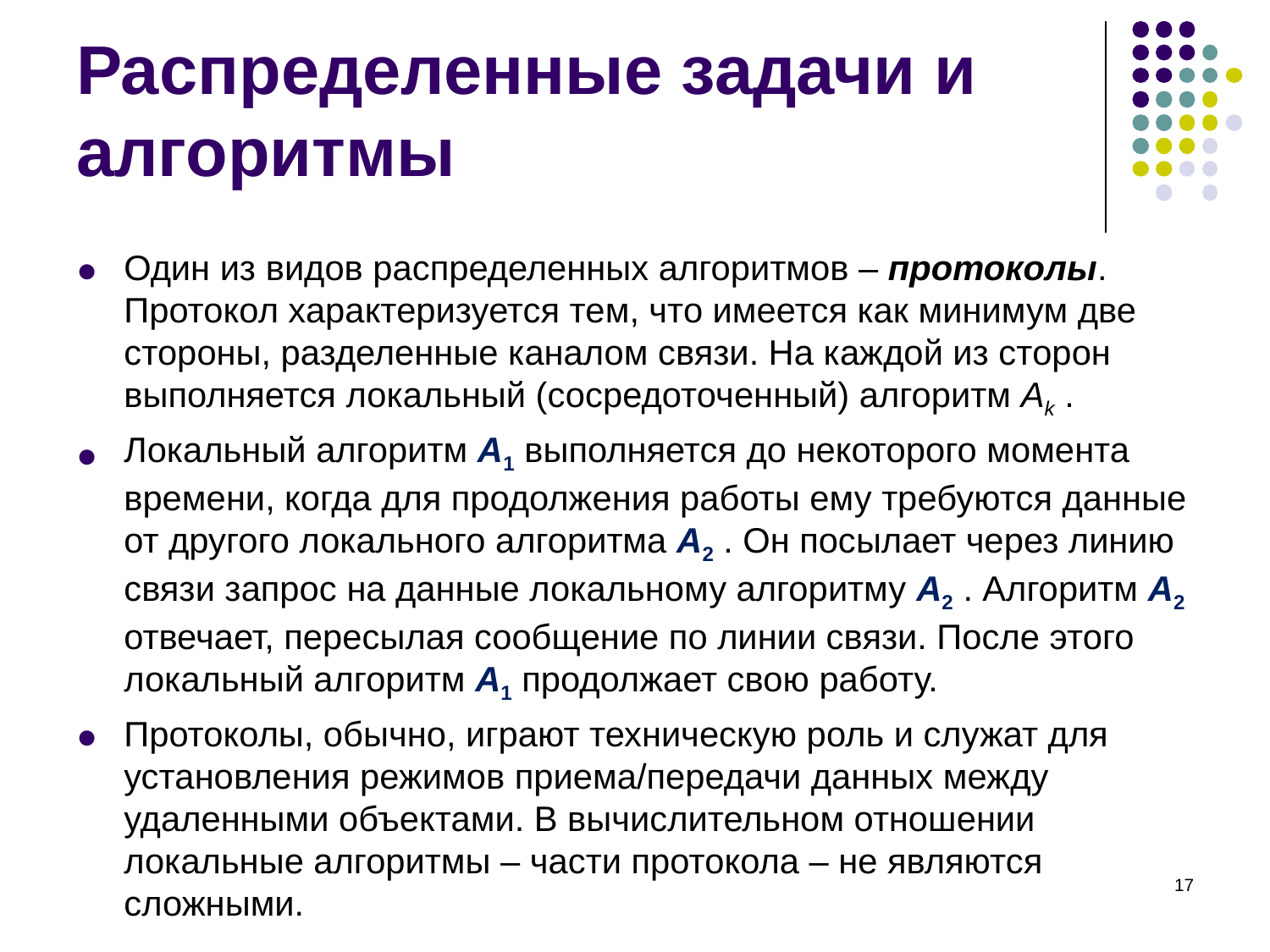

# Распределенные задачи и алгоритмы
Один из видов распределенных алгоритмов – протоколы. Протокол характеризуется тем, что имеется как минимум две стороны, разделенные каналом связи. На каждой из сторон выполняется локальный (сосредоточенный) алгоритм Ak .
Локальный алгоритм A1 выполняется до некоторого момента времени, когда для продолжения работы ему требуются данные от другого локального алгоритма A2 . Он посылает через линию связи запрос на данные локальному алгоритму A2 . Алгоритм A2 отвечает, пересылая сообщение по линии связи. После этого локальный алгоритм A1 продолжает свою работу.
Протоколы, обычно, играют техническую роль и служат для установления режимов приема/передачи данных между удаленными объектами. В вычислительном отношении локальные алгоритмы – части протокола – не являются сложными.
17